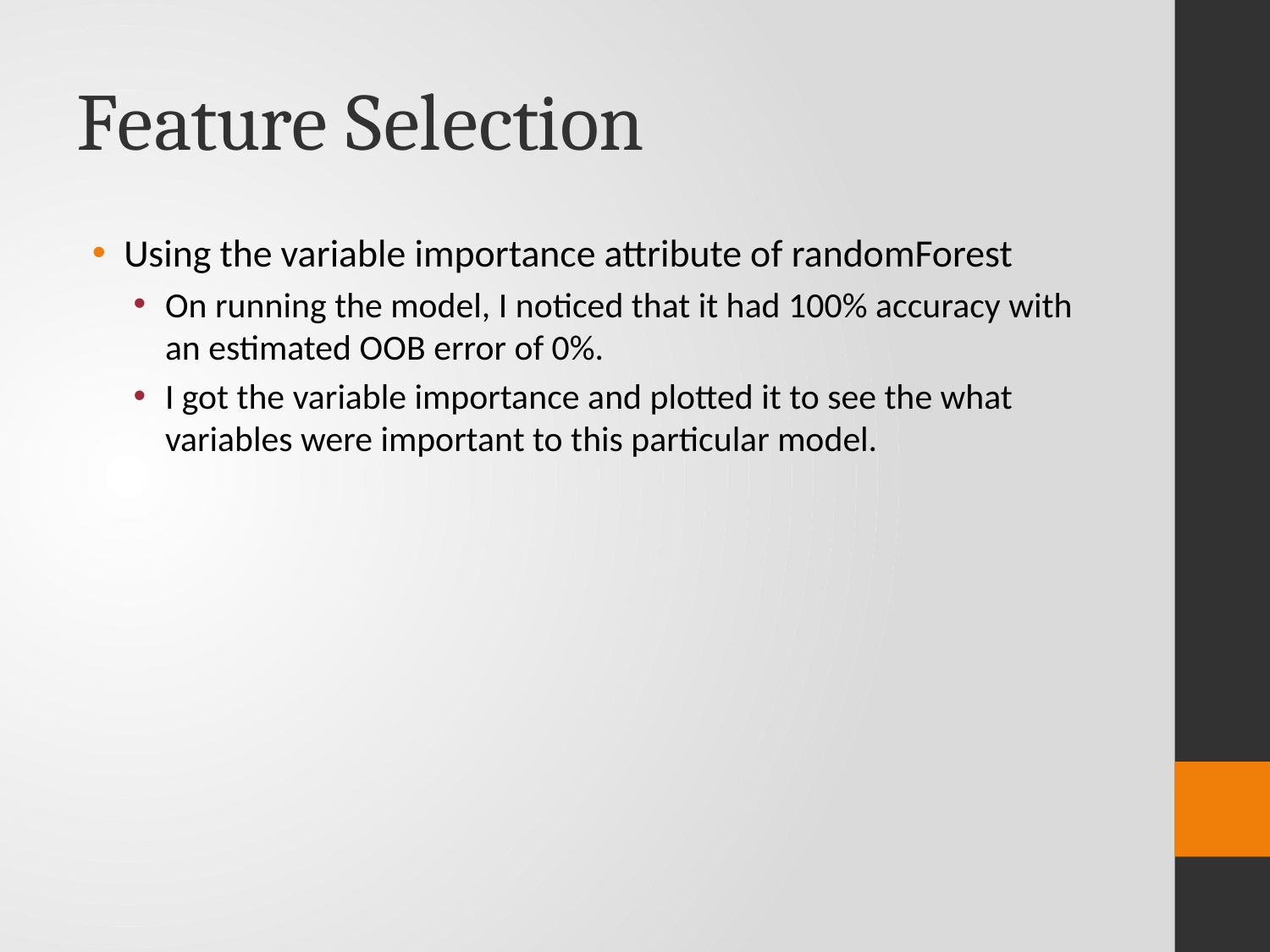

# Feature Selection
Using the variable importance attribute of randomForest
On running the model, I noticed that it had 100% accuracy with an estimated OOB error of 0%.
I got the variable importance and plotted it to see the what variables were important to this particular model.